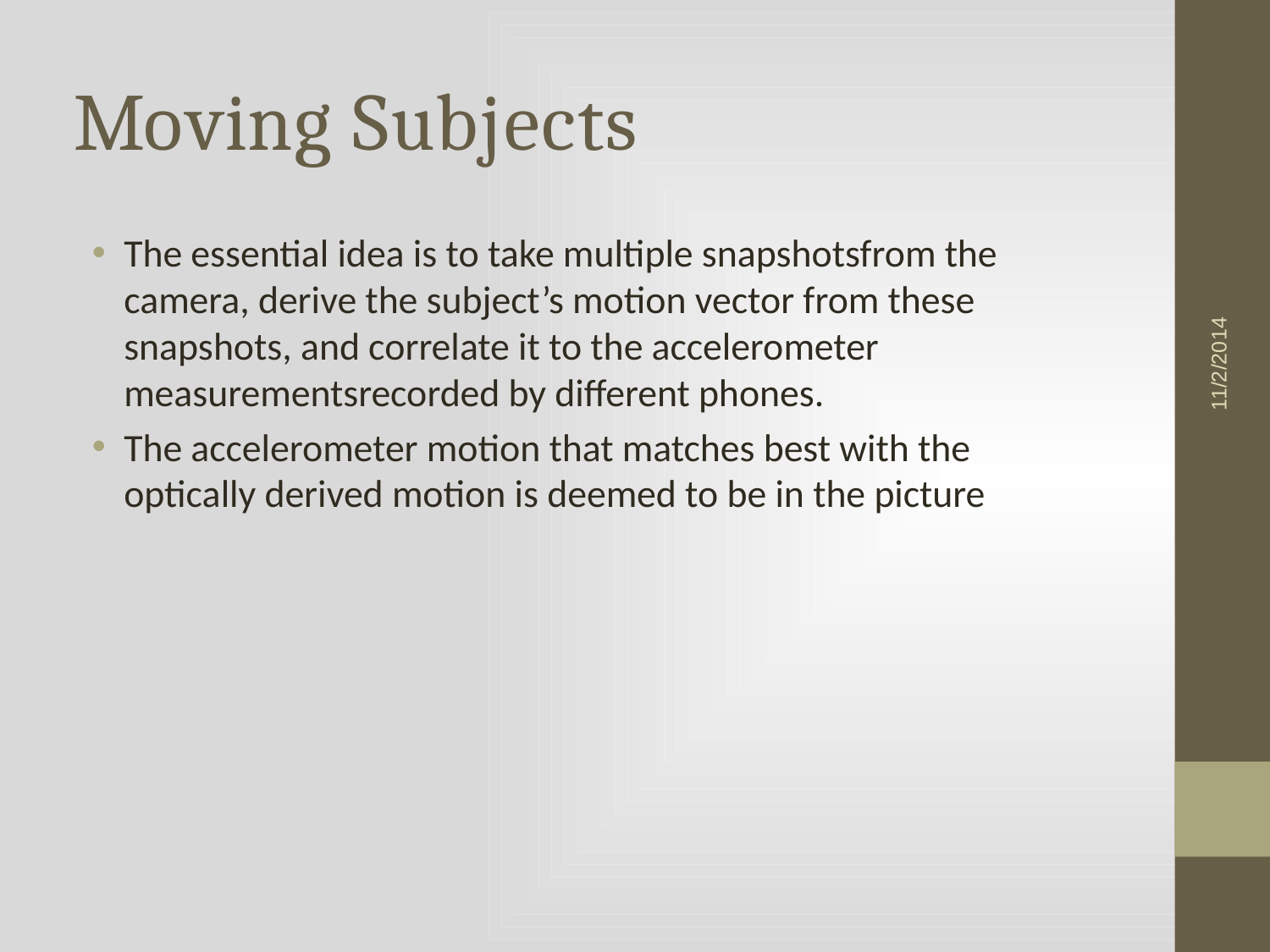

# Moving Subjects
The essential idea is to take multiple snapshotsfrom the camera, derive the subject’s motion vector from these snapshots, and correlate it to the accelerometer measurementsrecorded by different phones.
The accelerometer motion that matches best with the optically derived motion is deemed to be in the picture
11/2/2014